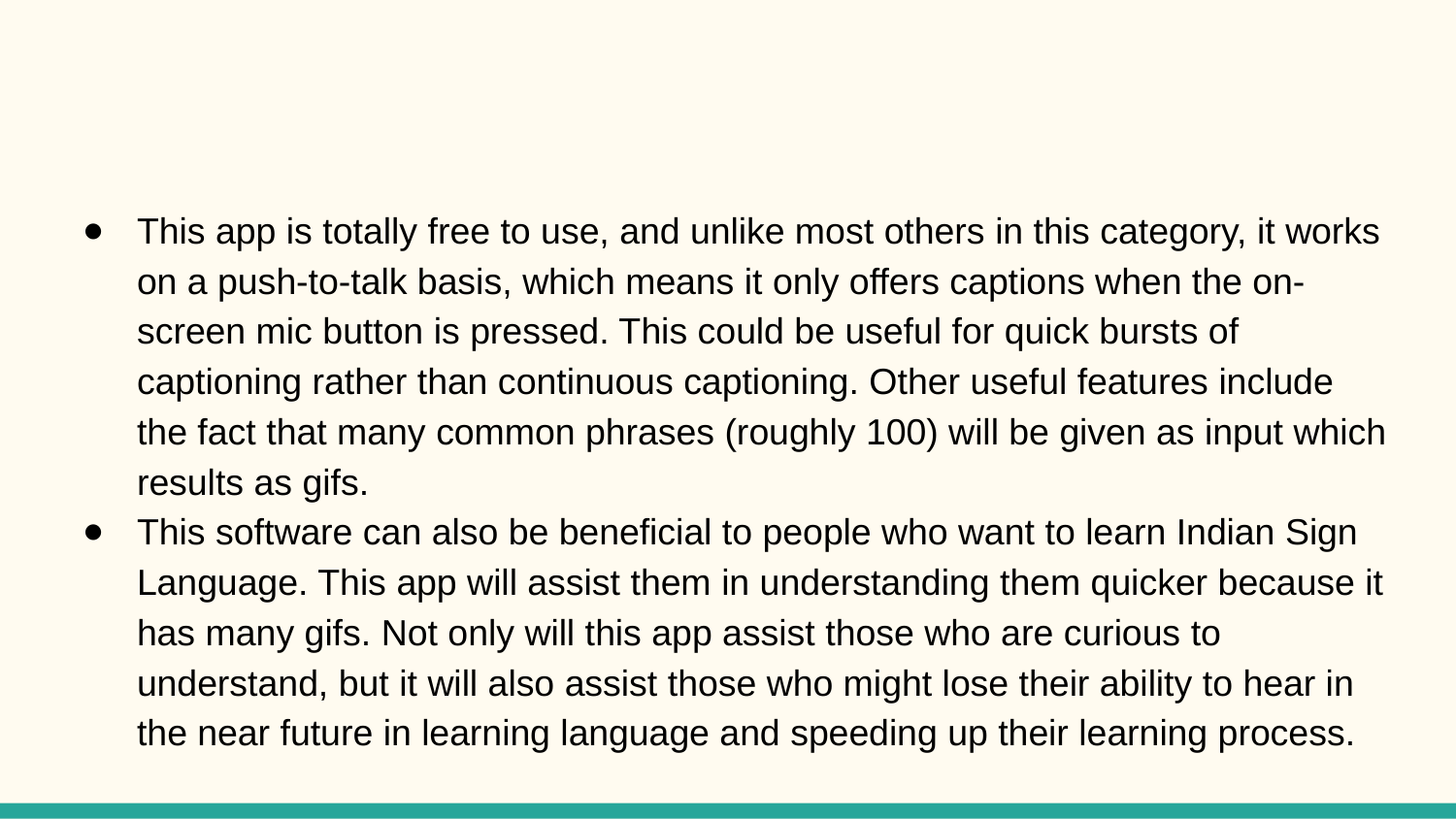

This app is totally free to use, and unlike most others in this category, it works on a push-to-talk basis, which means it only offers captions when the on-screen mic button is pressed. This could be useful for quick bursts of captioning rather than continuous captioning. Other useful features include the fact that many common phrases (roughly 100) will be given as input which results as gifs.
This software can also be beneficial to people who want to learn Indian Sign Language. This app will assist them in understanding them quicker because it has many gifs. Not only will this app assist those who are curious to understand, but it will also assist those who might lose their ability to hear in the near future in learning language and speeding up their learning process.